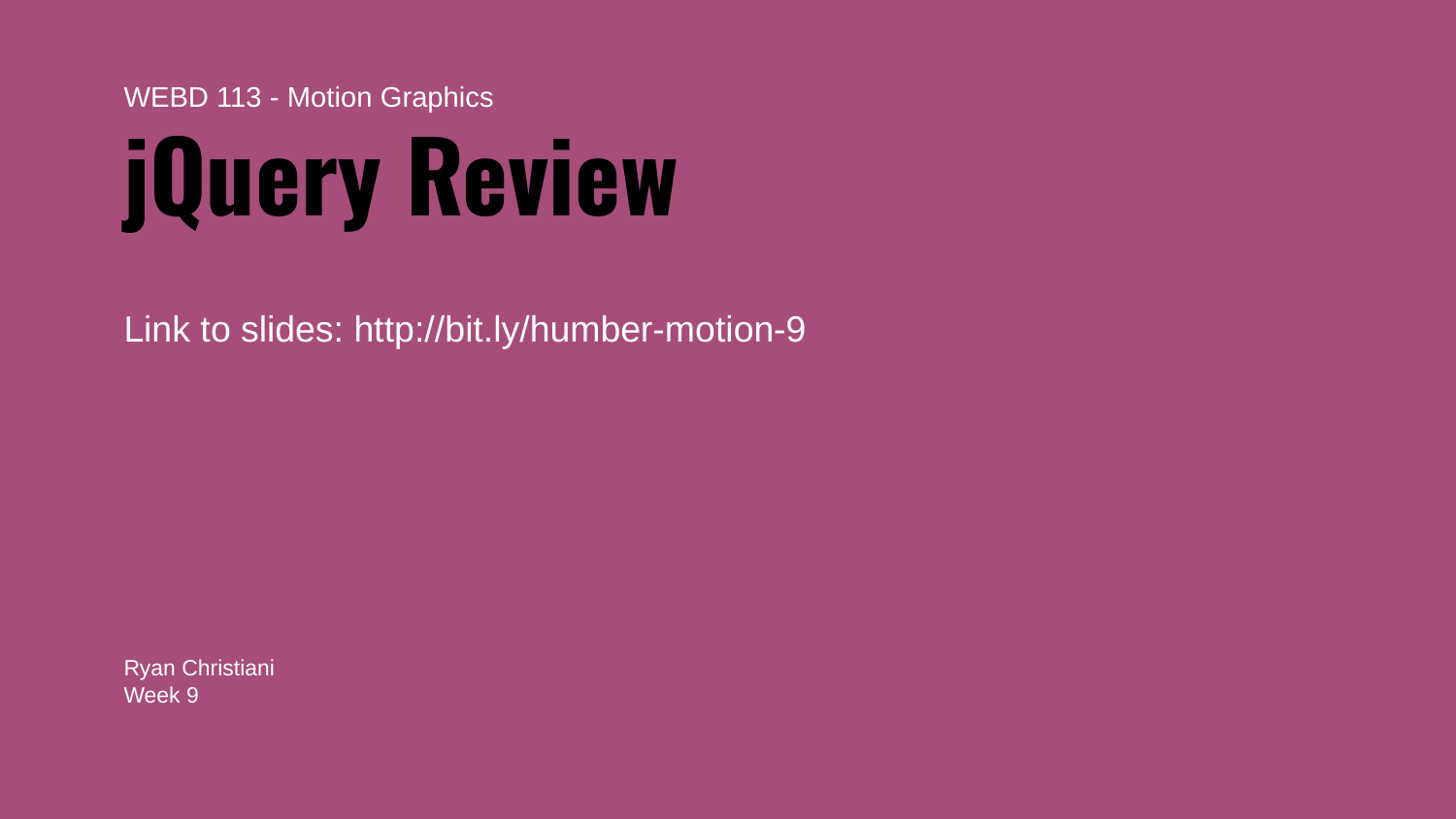

WEBD 113 - Motion Graphics
# jQuery Review
Link to slides: http://bit.ly/humber-motion-9
Ryan Christiani
Week 9